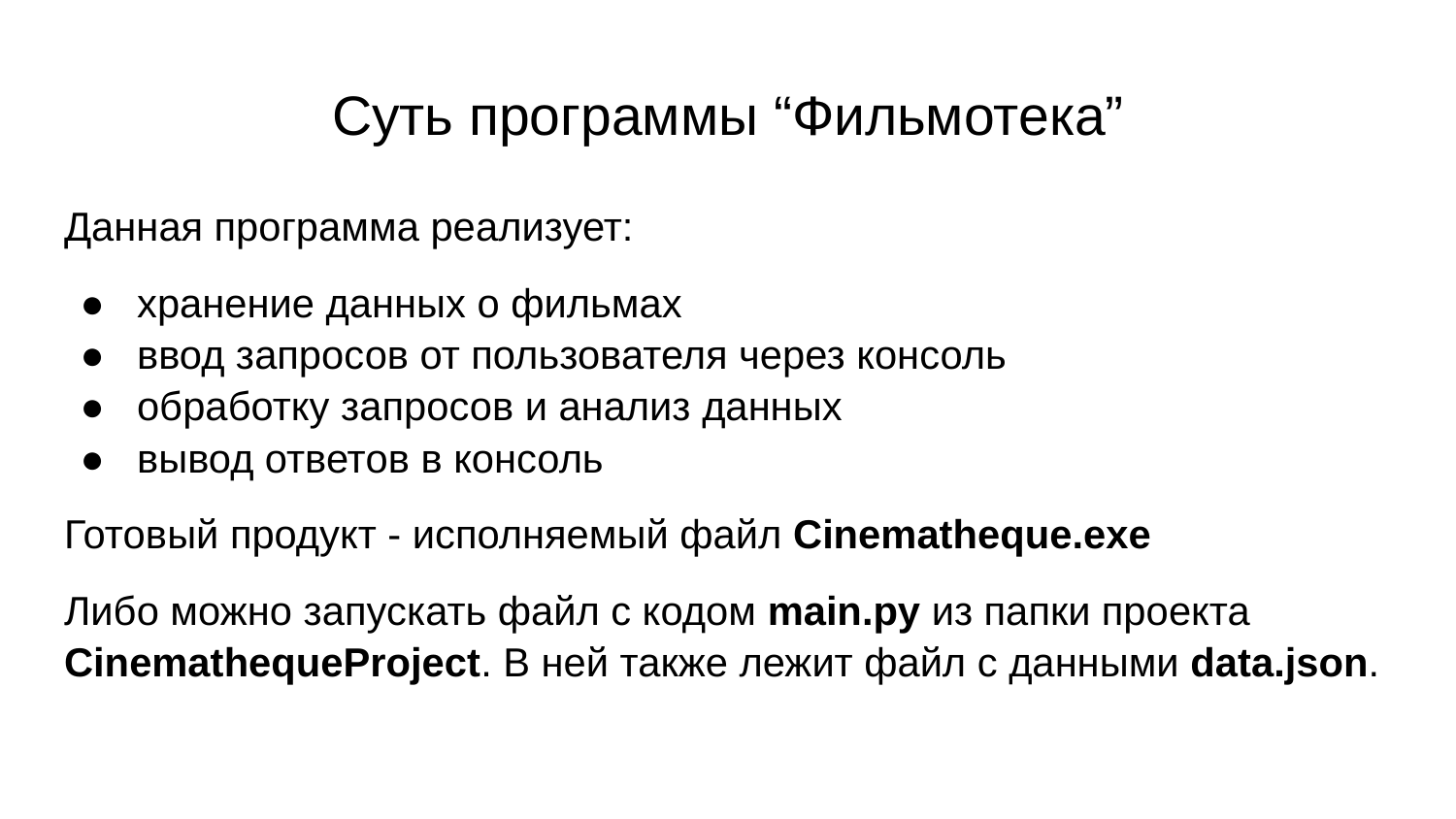

# Суть программы “Фильмотека”
Данная программа реализует:
хранение данных о фильмах
ввод запросов от пользователя через консоль
обработку запросов и анализ данных
вывод ответов в консоль
Готовый продукт - исполняемый файл Cinematheque.exe
Либо можно запускать файл с кодом main.py из папки проекта CinemathequeProject. В ней также лежит файл с данными data.json.